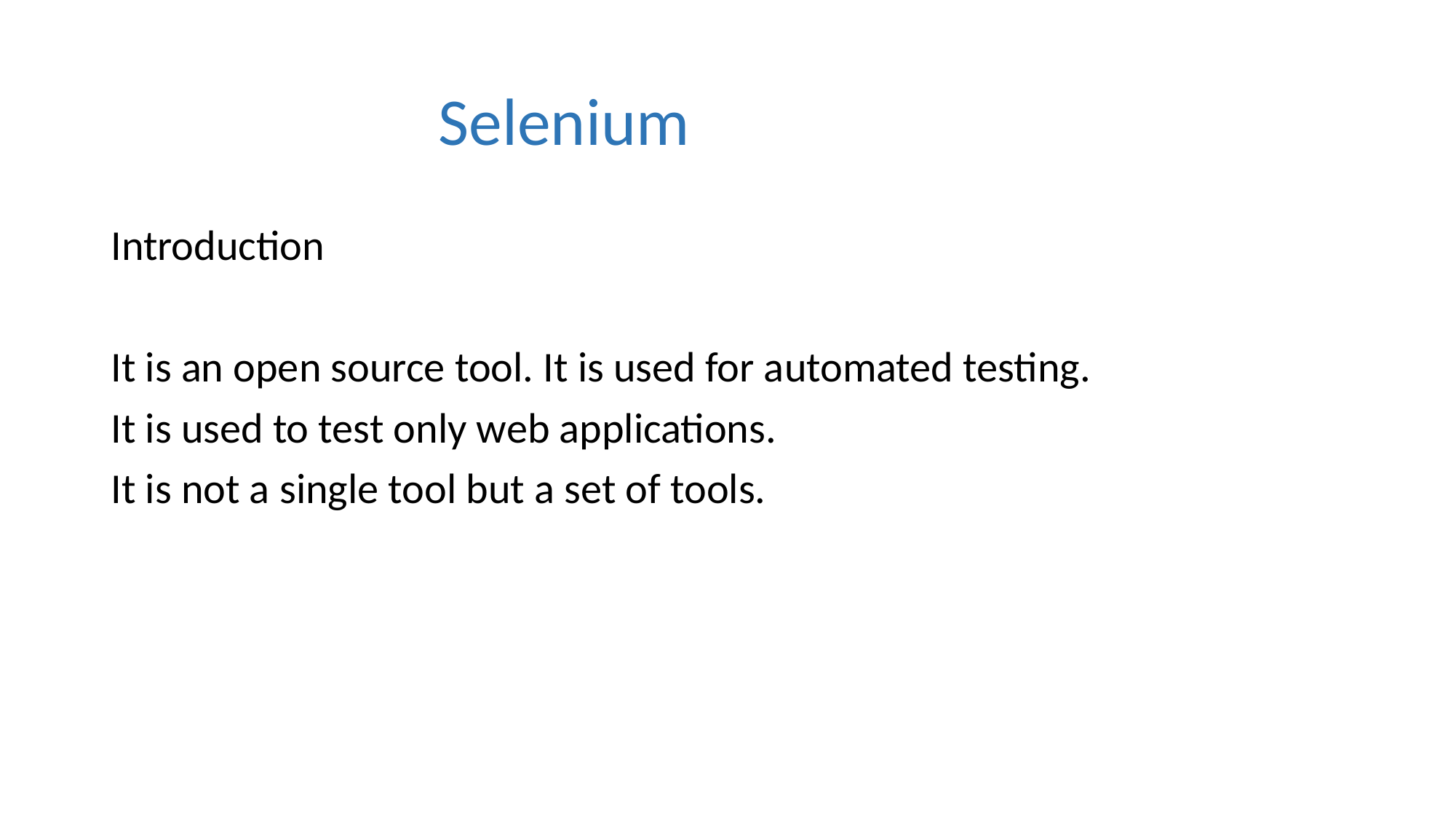

# Selenium
Introduction

It is an open source tool. It is used for automated testing.
It is used to test only web applications.
It is not a single tool but a set of tools.